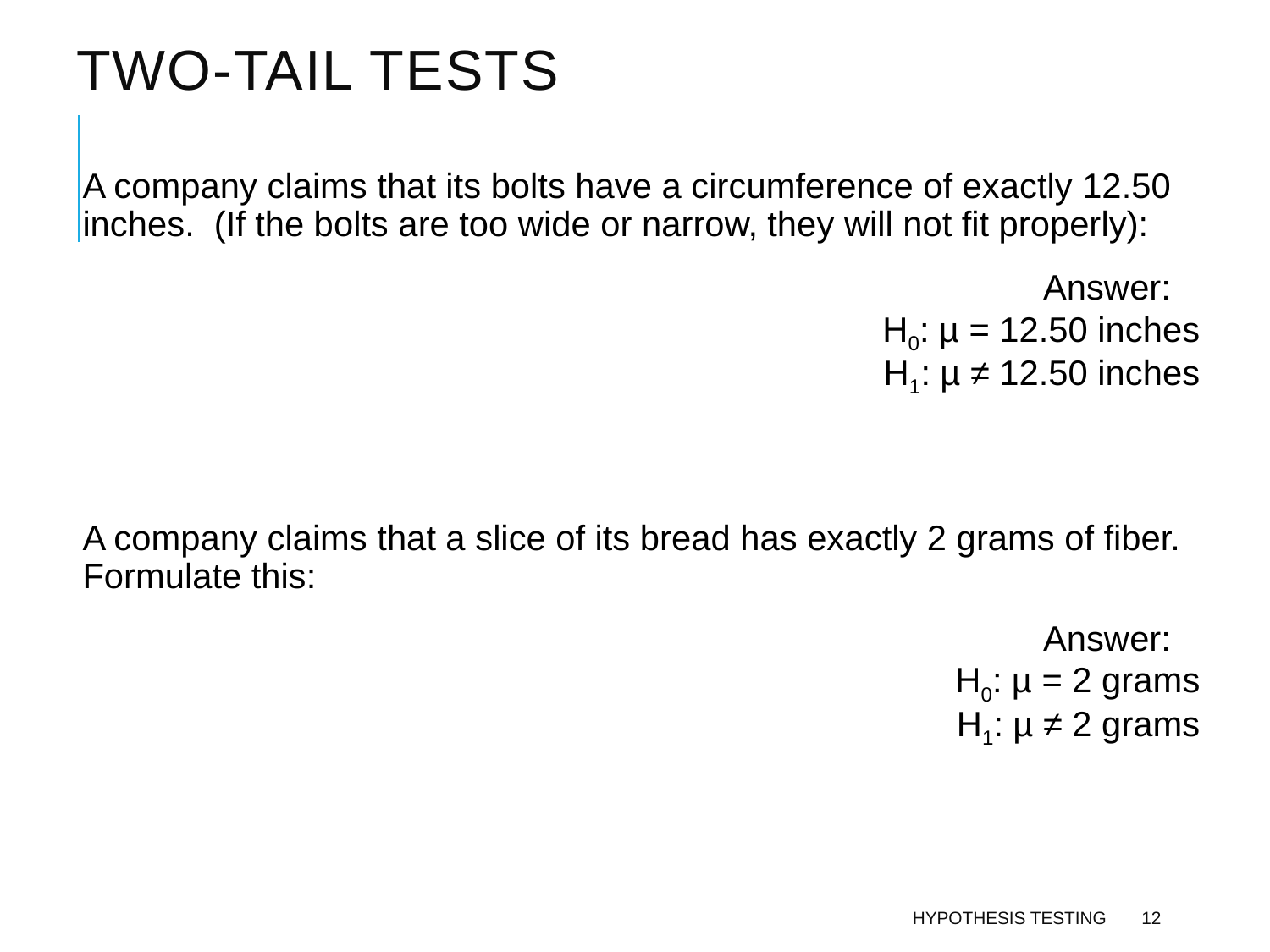

# Two-Tail Tests

A company claims that its bolts have a circumference of exactly 12.50 inches.  (If the bolts are too wide or narrow, they will not fit properly):
Answer:
H0: µ = 12.50 inches
H1: µ ≠ 12.50 inches

A company claims that a slice of its bread has exactly 2 grams of fiber.  Formulate this:
Answer:
H0: µ = 2 grams
H1: µ ≠ 2 grams
Hypothesis Testing
12